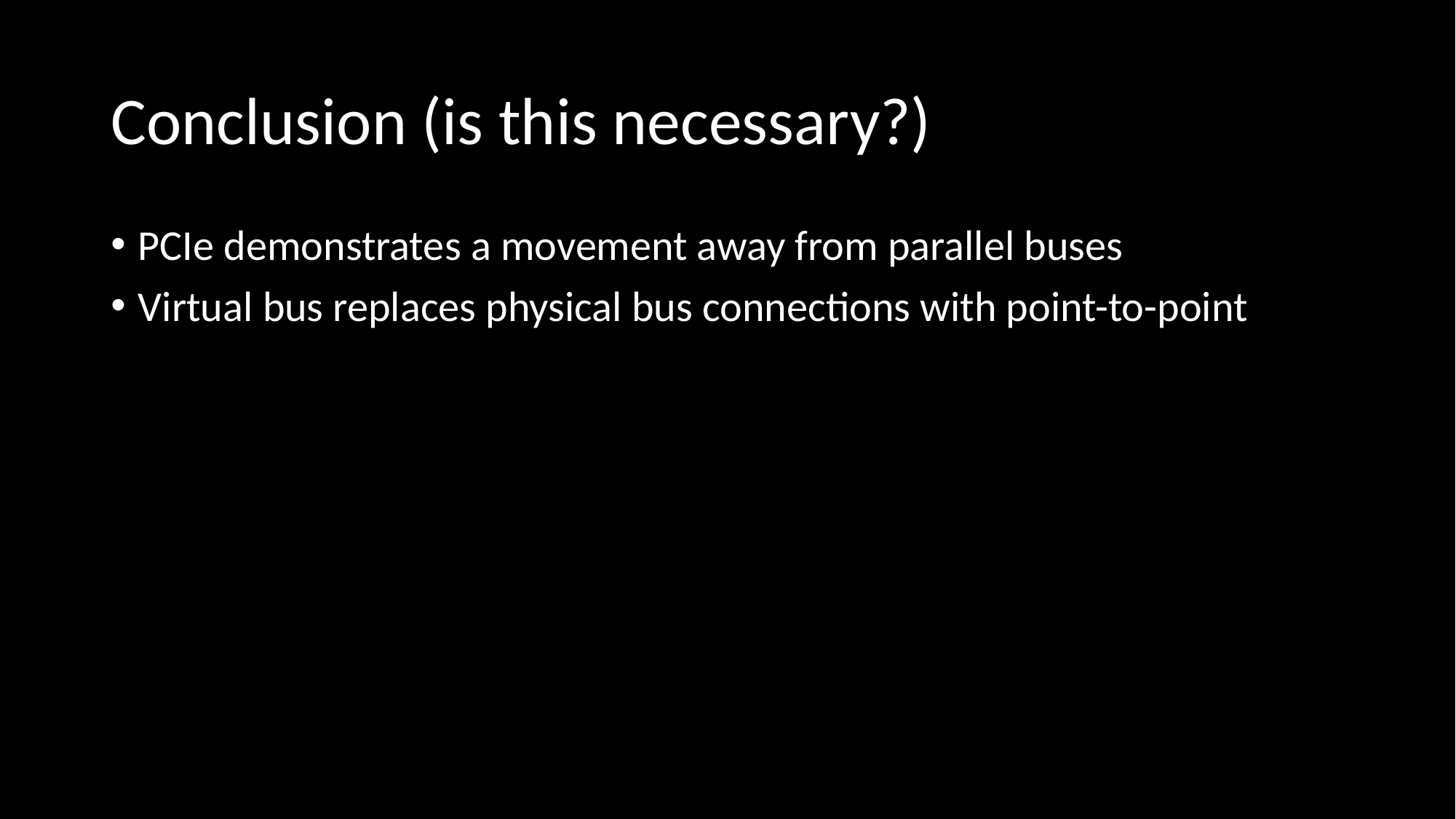

# Conclusion (is this necessary?)
PCIe demonstrates a movement away from parallel buses
Virtual bus replaces physical bus connections with point-to-point